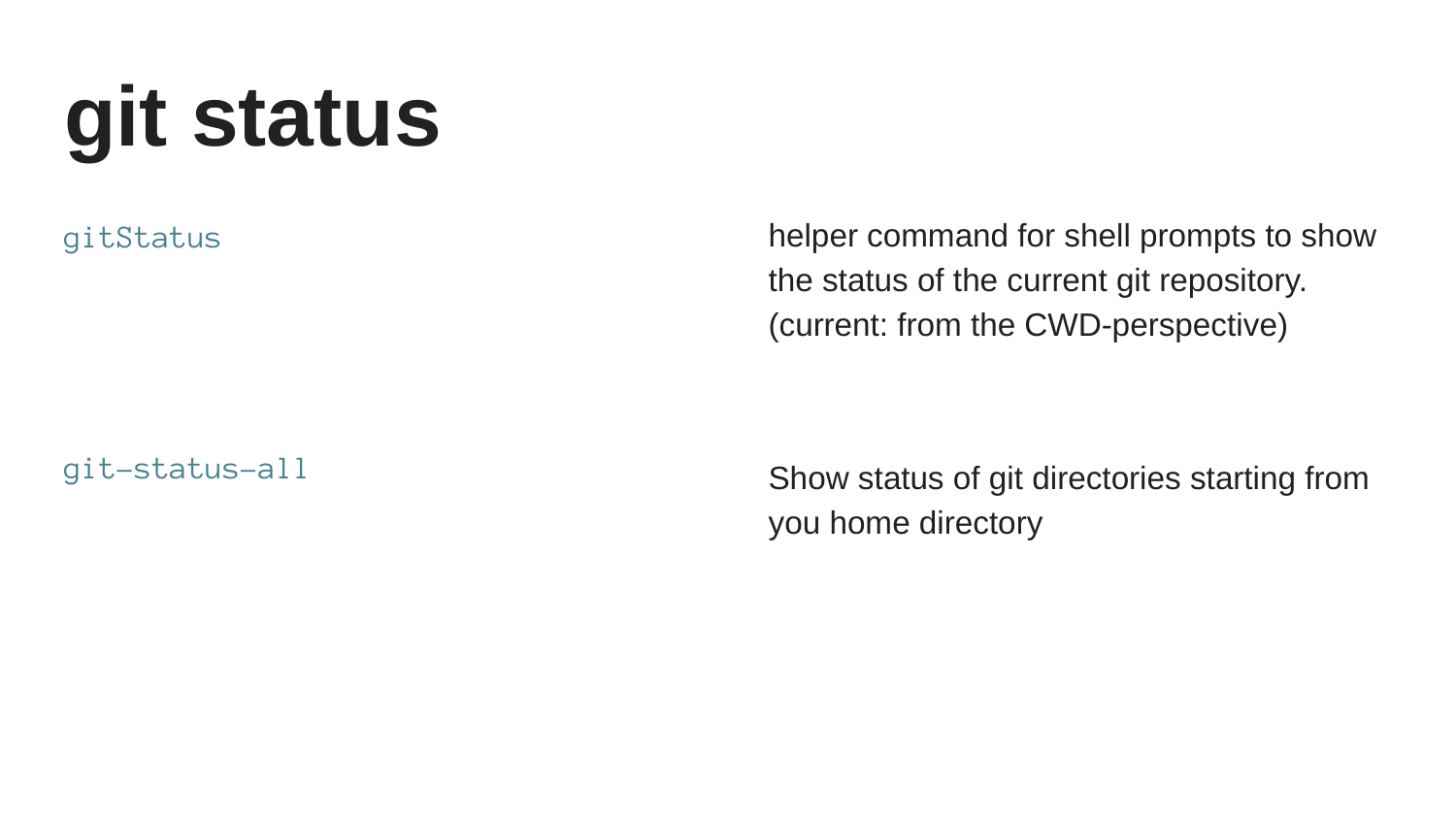

# git status
helper command for shell prompts to show the status of the current git repository.
(current: from the CWD-perspective)

Show status of git directories starting from you home directory
gitStatus

git-status-all